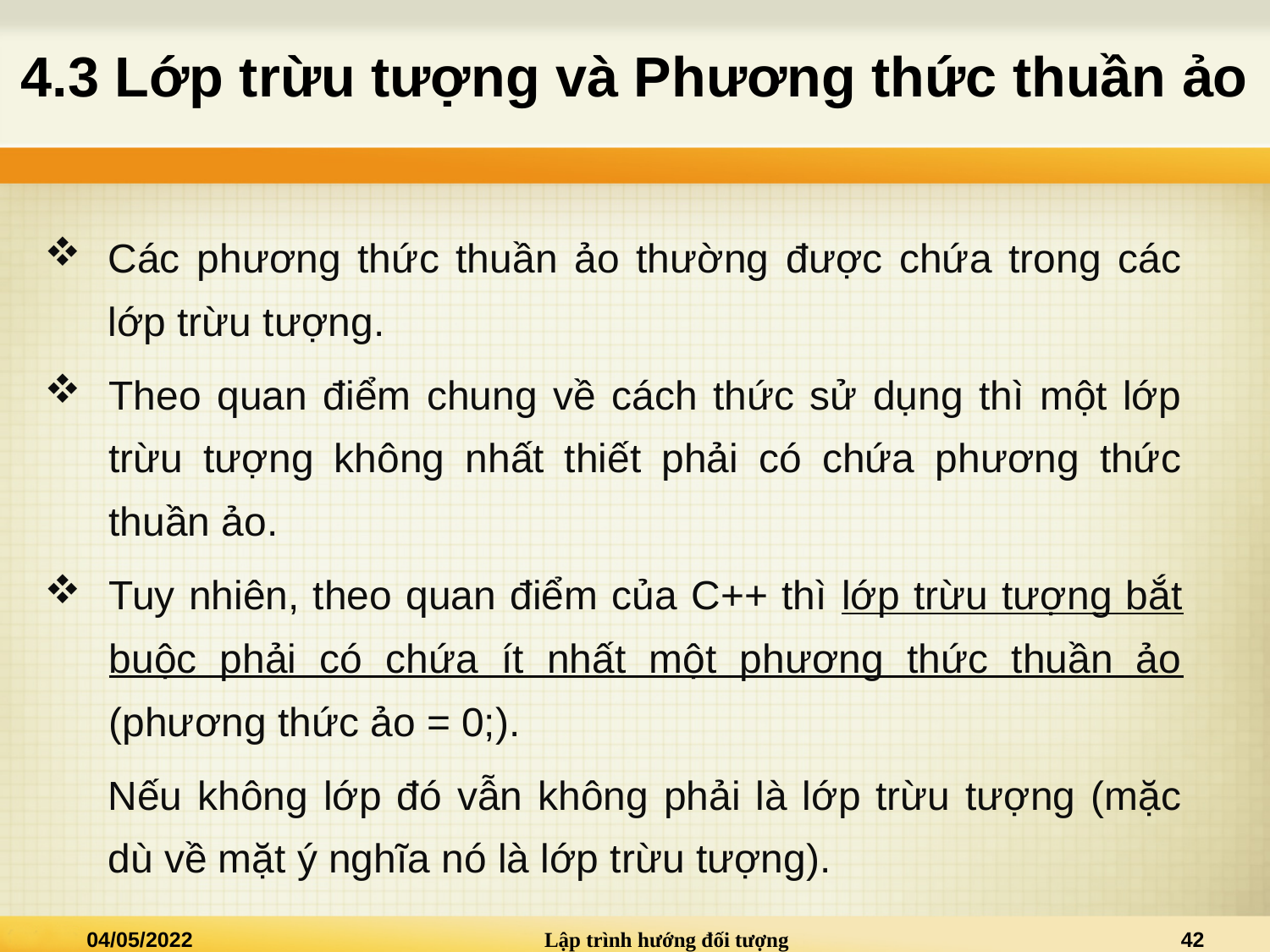

# 4.3 Lớp trừu tượng và Phương thức thuần ảo
Các phương thức thuần ảo thường được chứa trong các lớp trừu tượng.
Theo quan điểm chung về cách thức sử dụng thì một lớp trừu tượng không nhất thiết phải có chứa phương thức thuần ảo.
Tuy nhiên, theo quan điểm của C++ thì lớp trừu tượng bắt buộc phải có chứa ít nhất một phương thức thuần ảo (phương thức ảo = 0;).
Nếu không lớp đó vẫn không phải là lớp trừu tượng (mặc dù về mặt ý nghĩa nó là lớp trừu tượng).

04/05/2022
Lập trình hướng đối tượng
42